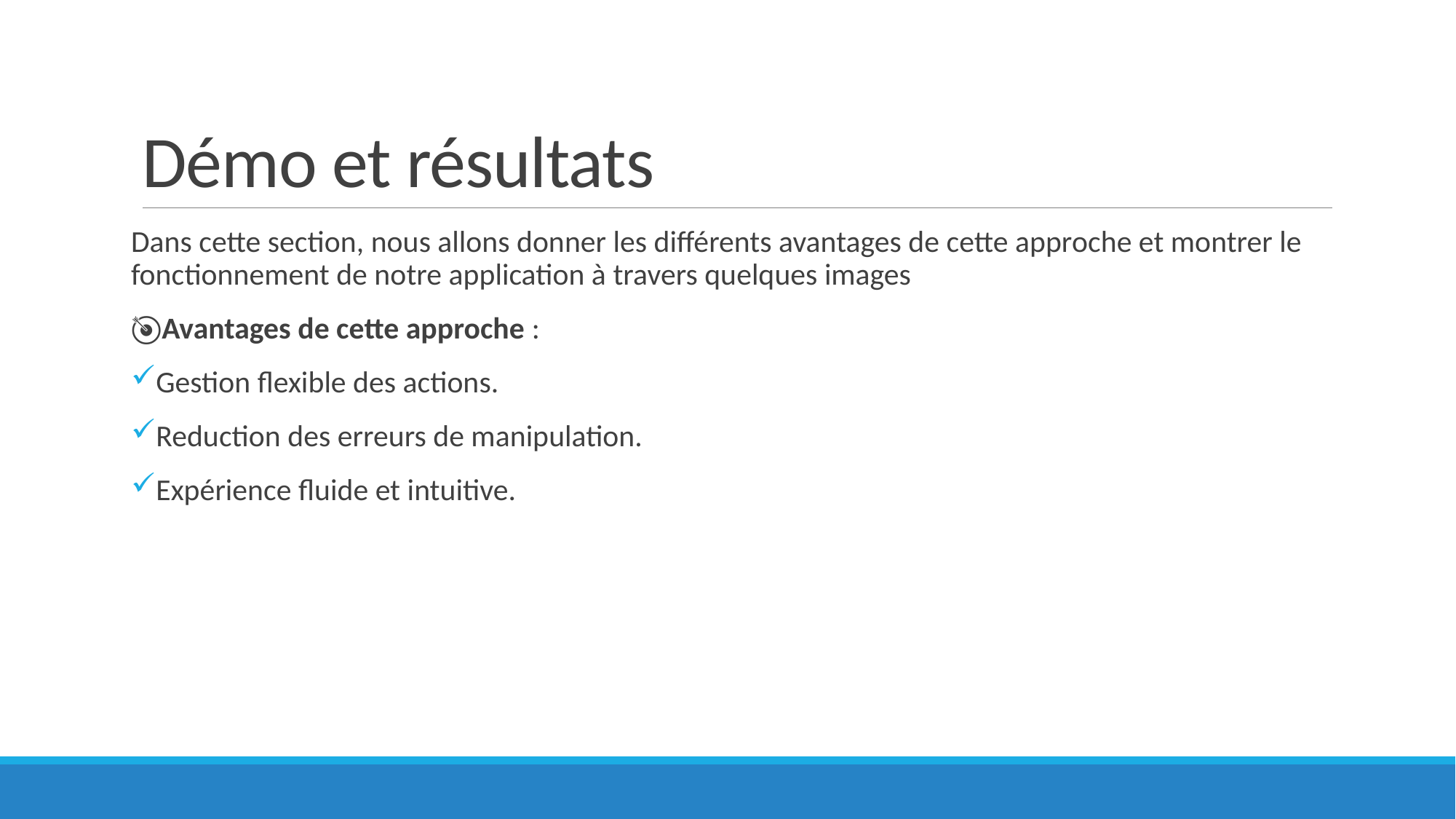

# Démo et résultats
Dans cette section, nous allons donner les différents avantages de cette approche et montrer le fonctionnement de notre application à travers quelques images
🎯Avantages de cette approche :
Gestion flexible des actions.
Reduction des erreurs de manipulation.
Expérience fluide et intuitive.